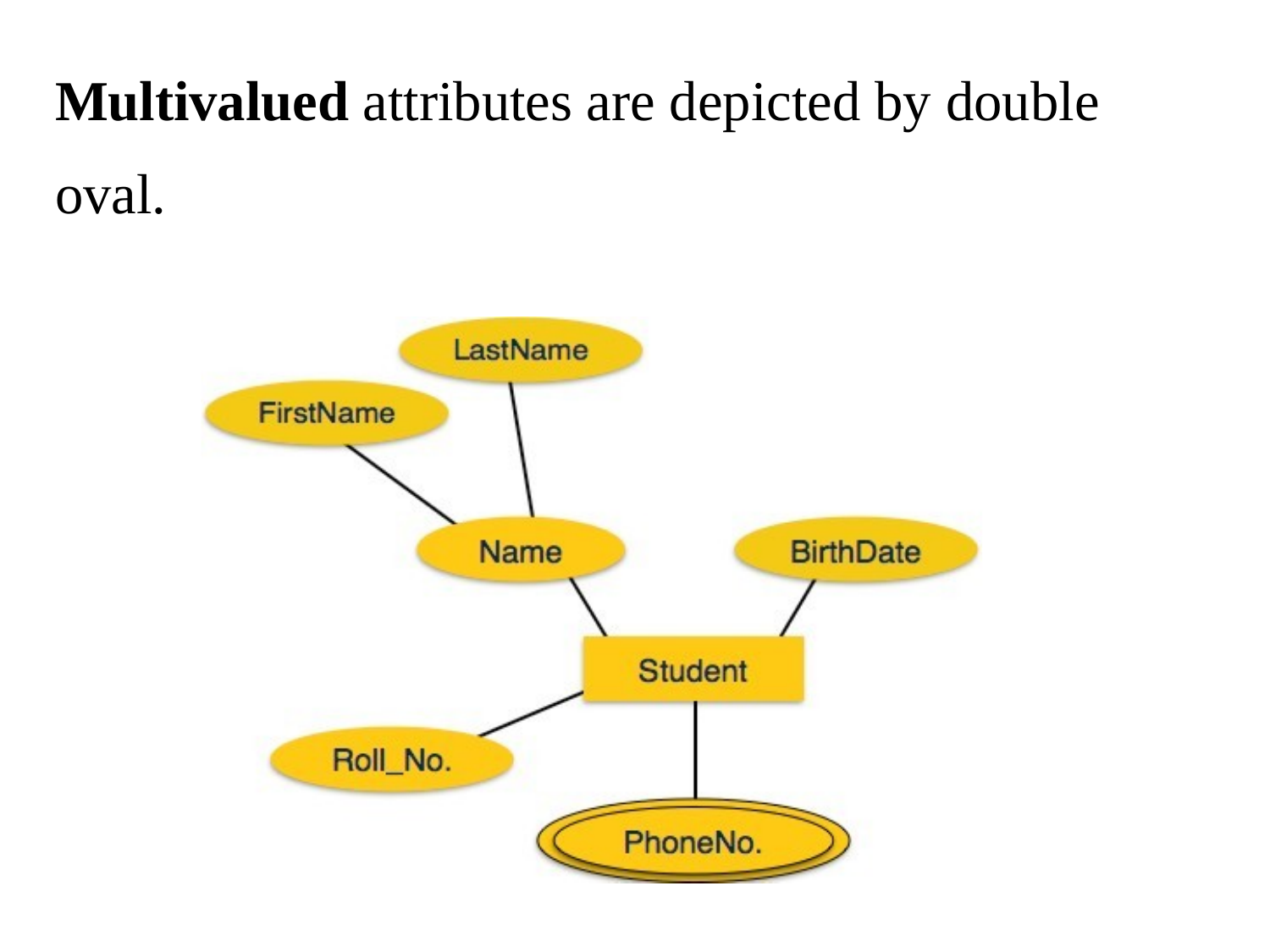

Multivalued attributes are depicted by double  oval.